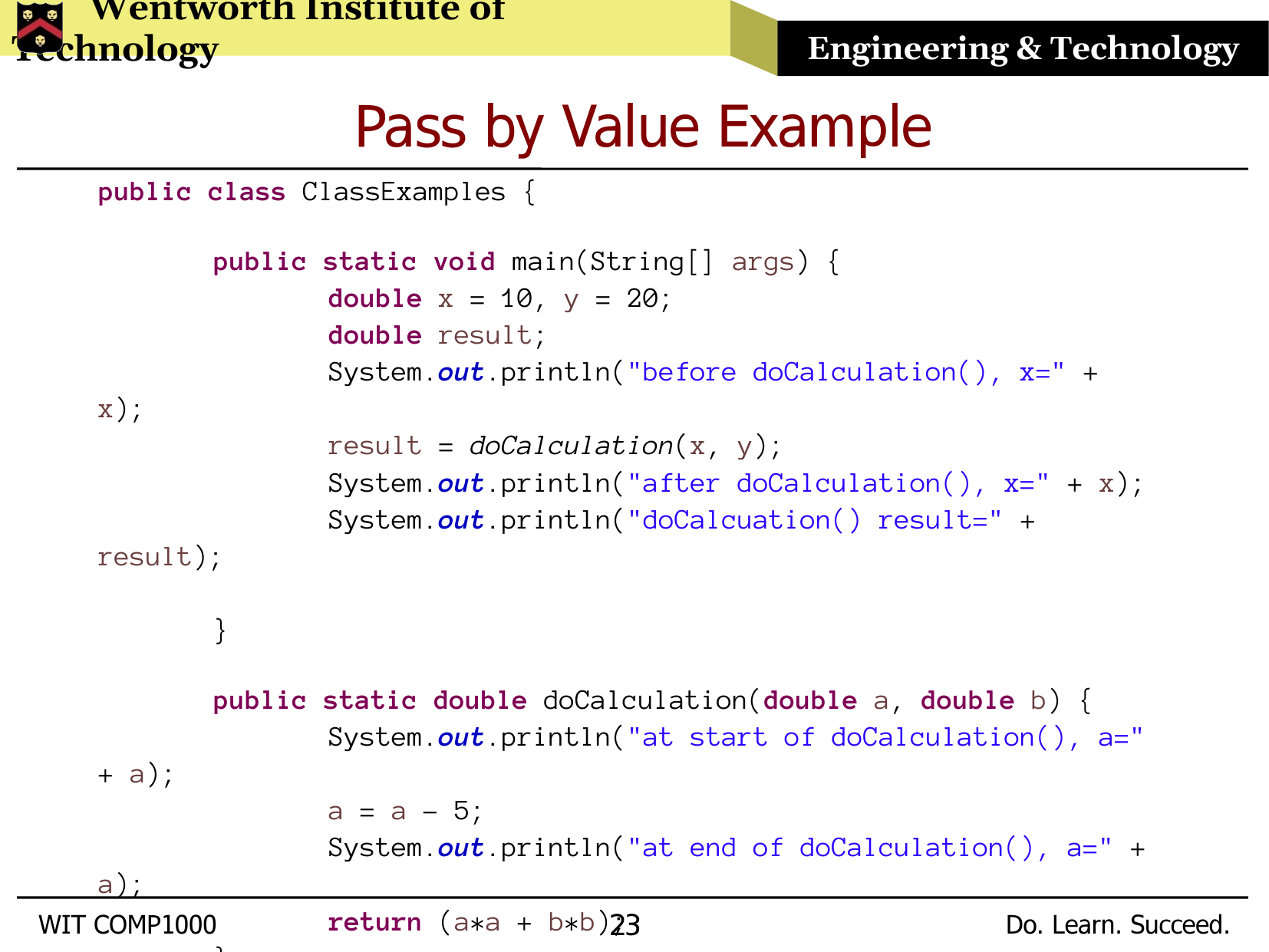

# Pass by Value Example
public class ClassExamples {

	public static void main(String[] args) {
		double x = 10, y = 20;
		double result;
		System.out.println("before doCalculation(), x=" + x);
		result = doCalculation(x, y);
		System.out.println("after doCalculation(), x=" + x);
		System.out.println("doCalcuation() result=" + result);

	}

	public static double doCalculation(double a, double b) {
		System.out.println("at start of doCalculation(), a=" + a);
		a = a - 5;
		System.out.println("at end of doCalculation(), a=" + a);
		return (a*a + b*b);
	}

}